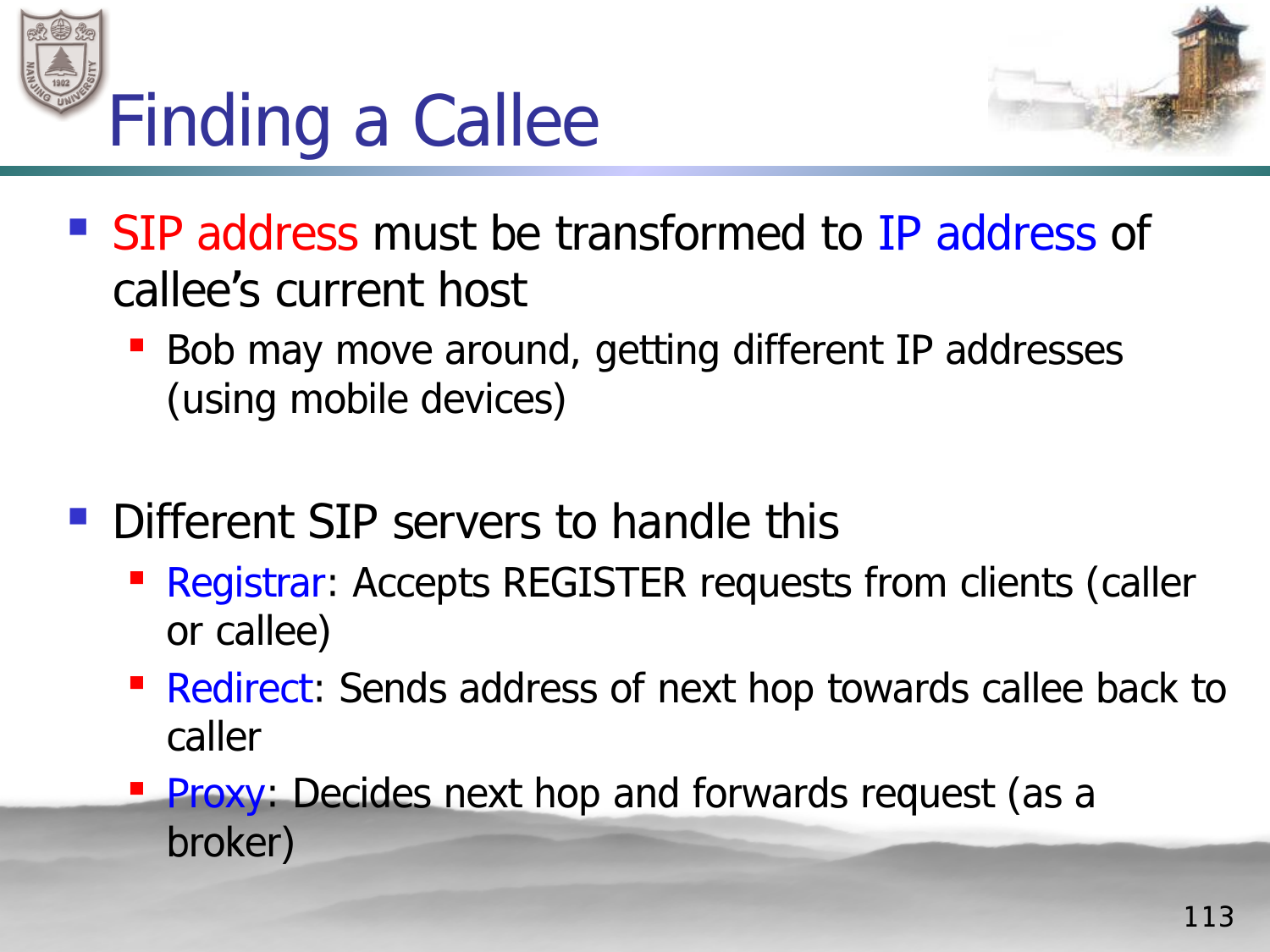

# Finding a Callee
SIP address must be transformed to IP address of callee’s current host
Bob may move around, getting different IP addresses (using mobile devices)

Different SIP servers to handle this
Registrar: Accepts REGISTER requests from clients (caller or callee)
Redirect: Sends address of next hop towards callee back to caller
Proxy: Decides next hop and forwards request (as a broker)
113